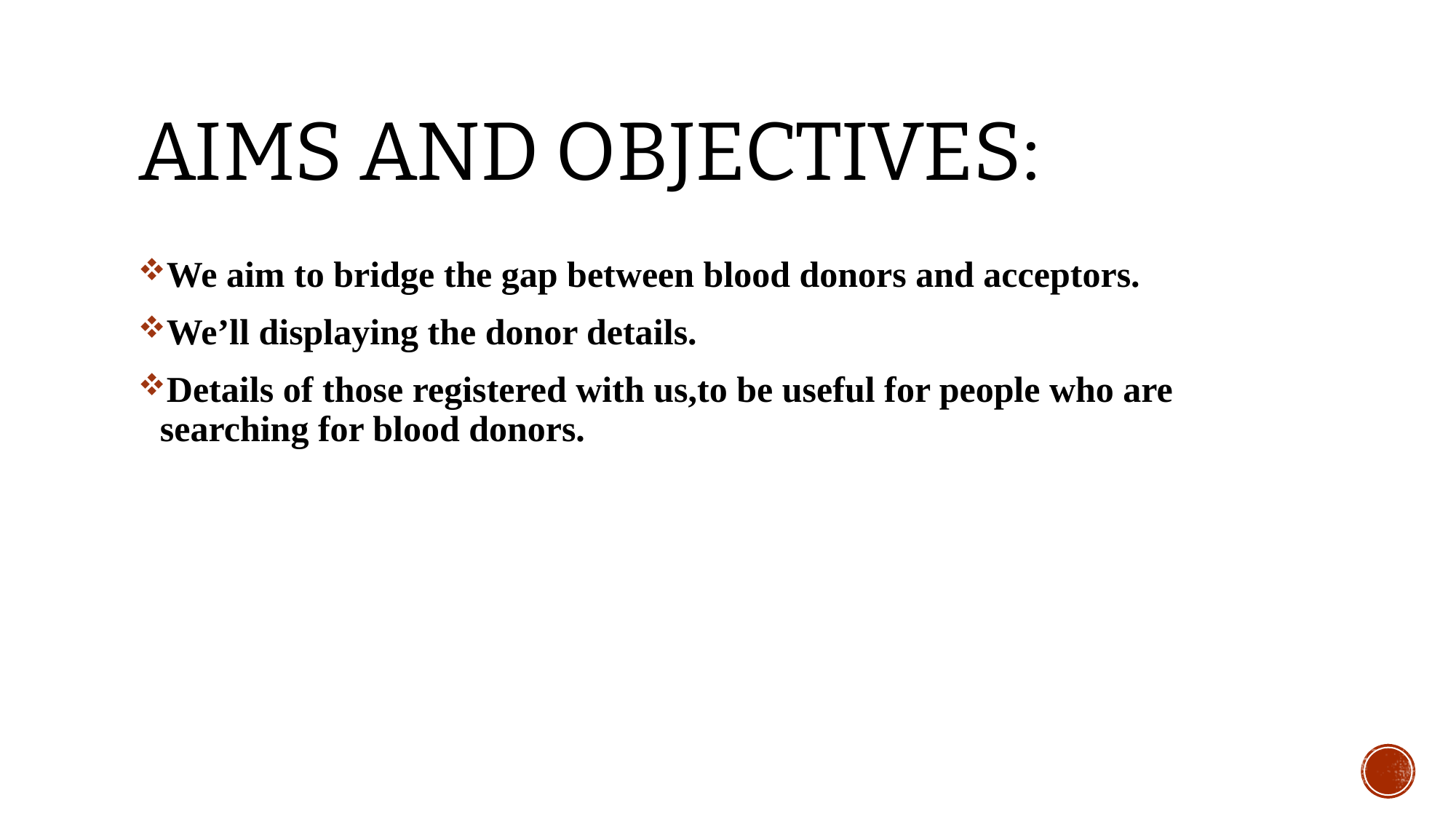

# Aims and objectives:
We aim to bridge the gap between blood donors and acceptors.
We’ll displaying the donor details.
Details of those registered with us,to be useful for people who are searching for blood donors.